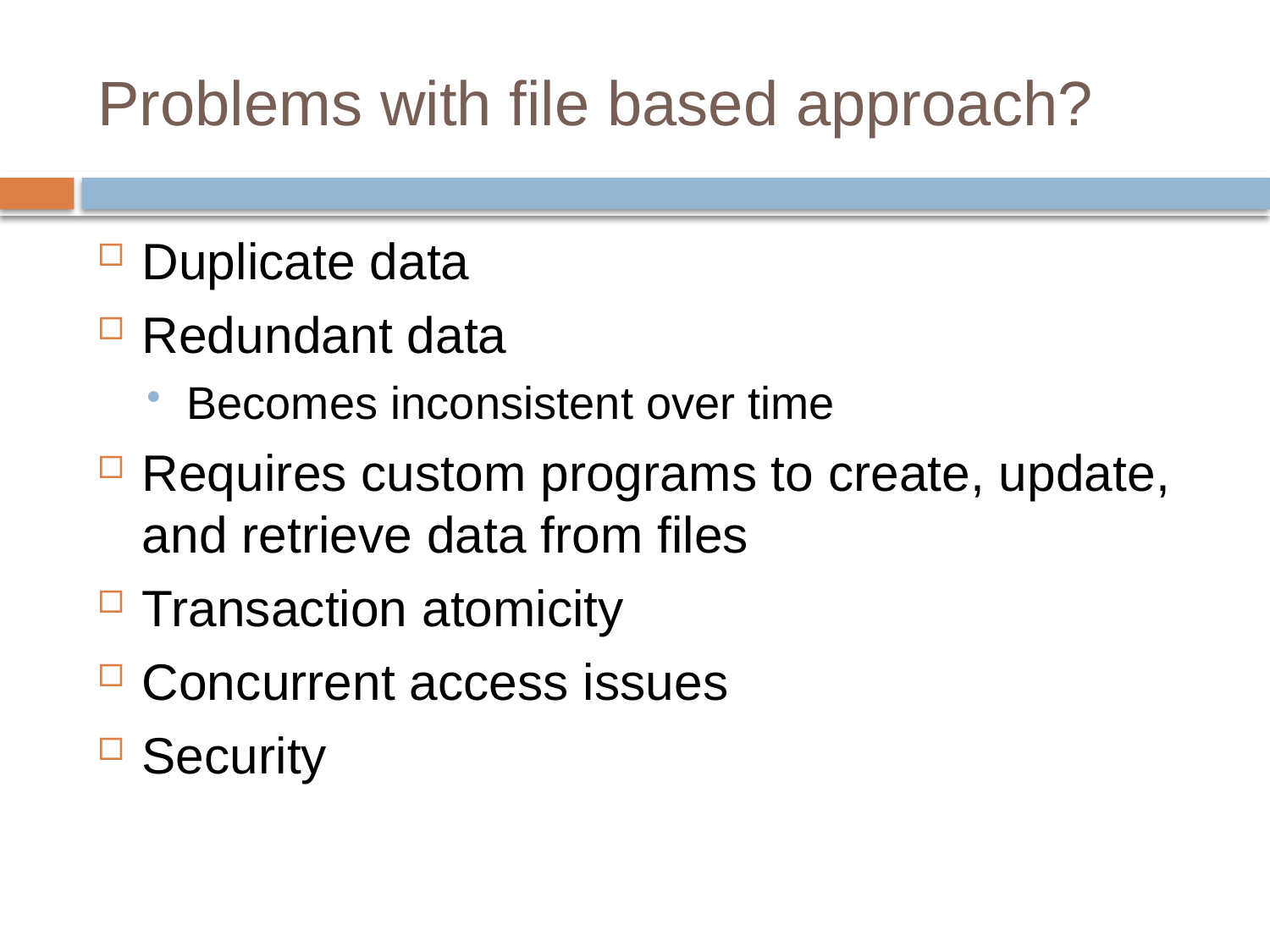

# Problems with file based approach?
Duplicate data
Redundant data
Becomes inconsistent over time
Requires custom programs to create, update, and retrieve data from files
Transaction atomicity
Concurrent access issues
Security